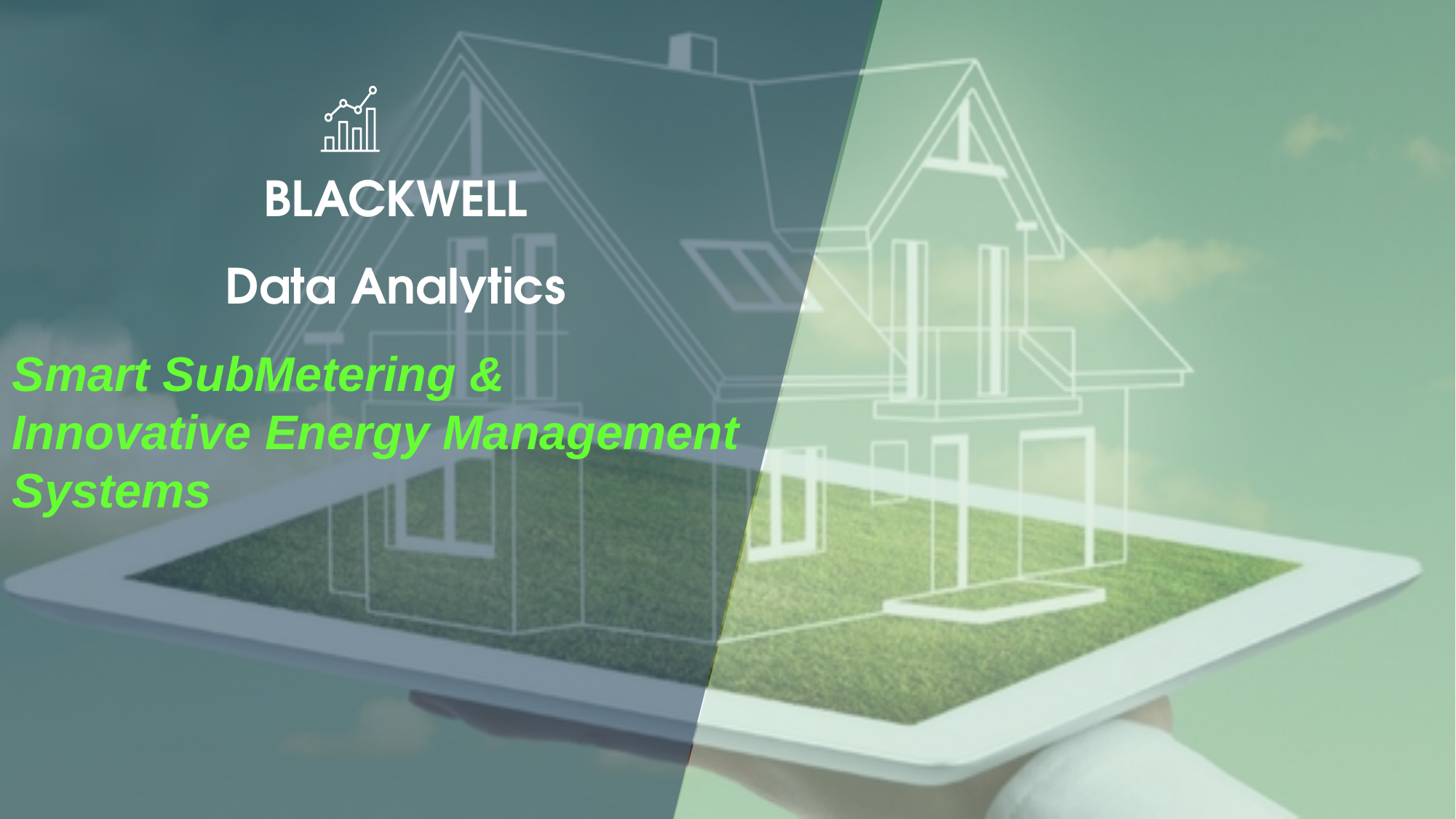

BLACKWELL
Data Analytics
Smart SubMetering &
Innovative Energy Management Systems